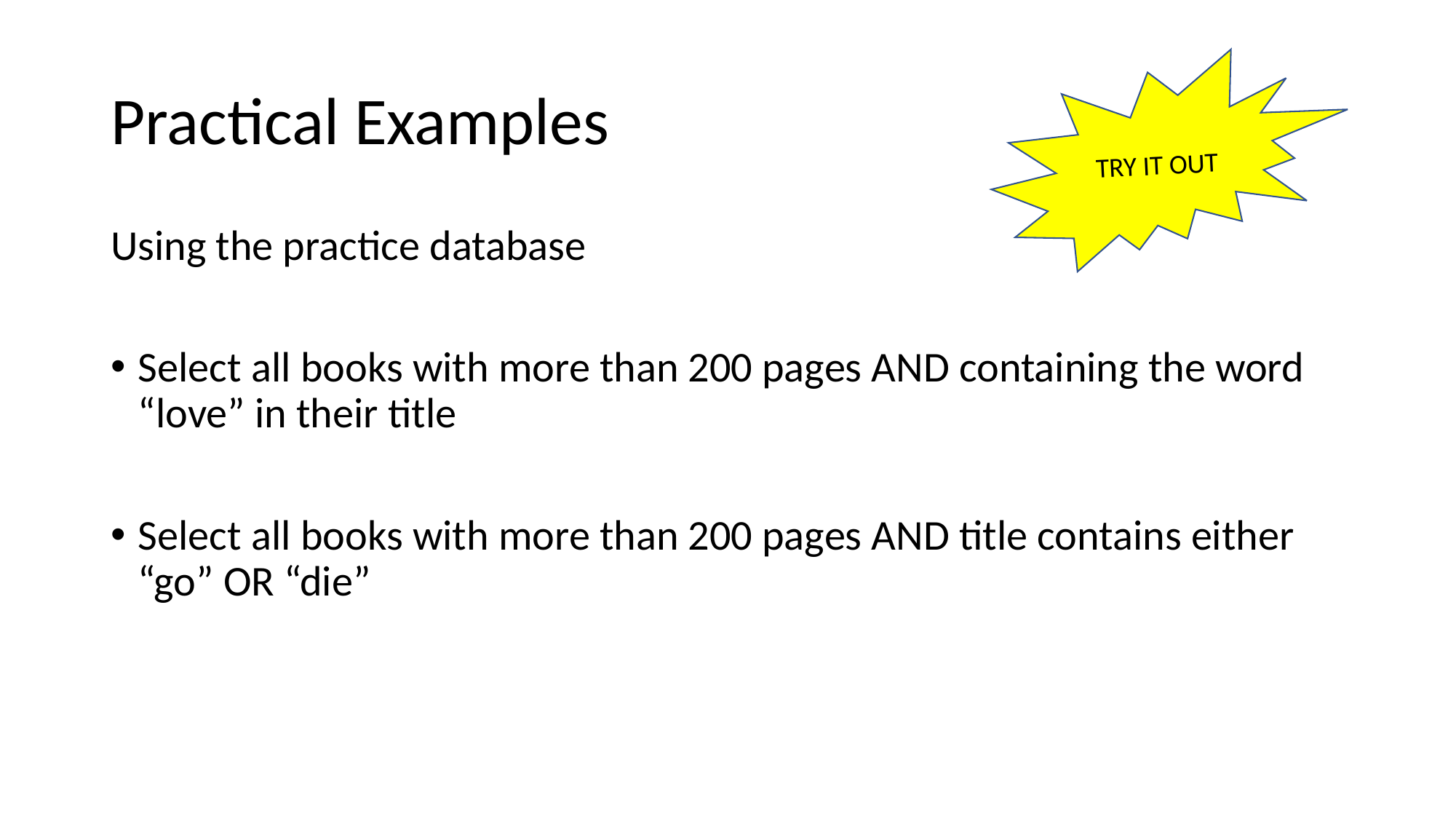

# Practical Examples
TRY IT OUT
Using the practice database

Select all books with more than 200 pages AND containing the word “love” in their title

Select all books with more than 200 pages AND title contains either “go” OR “die”